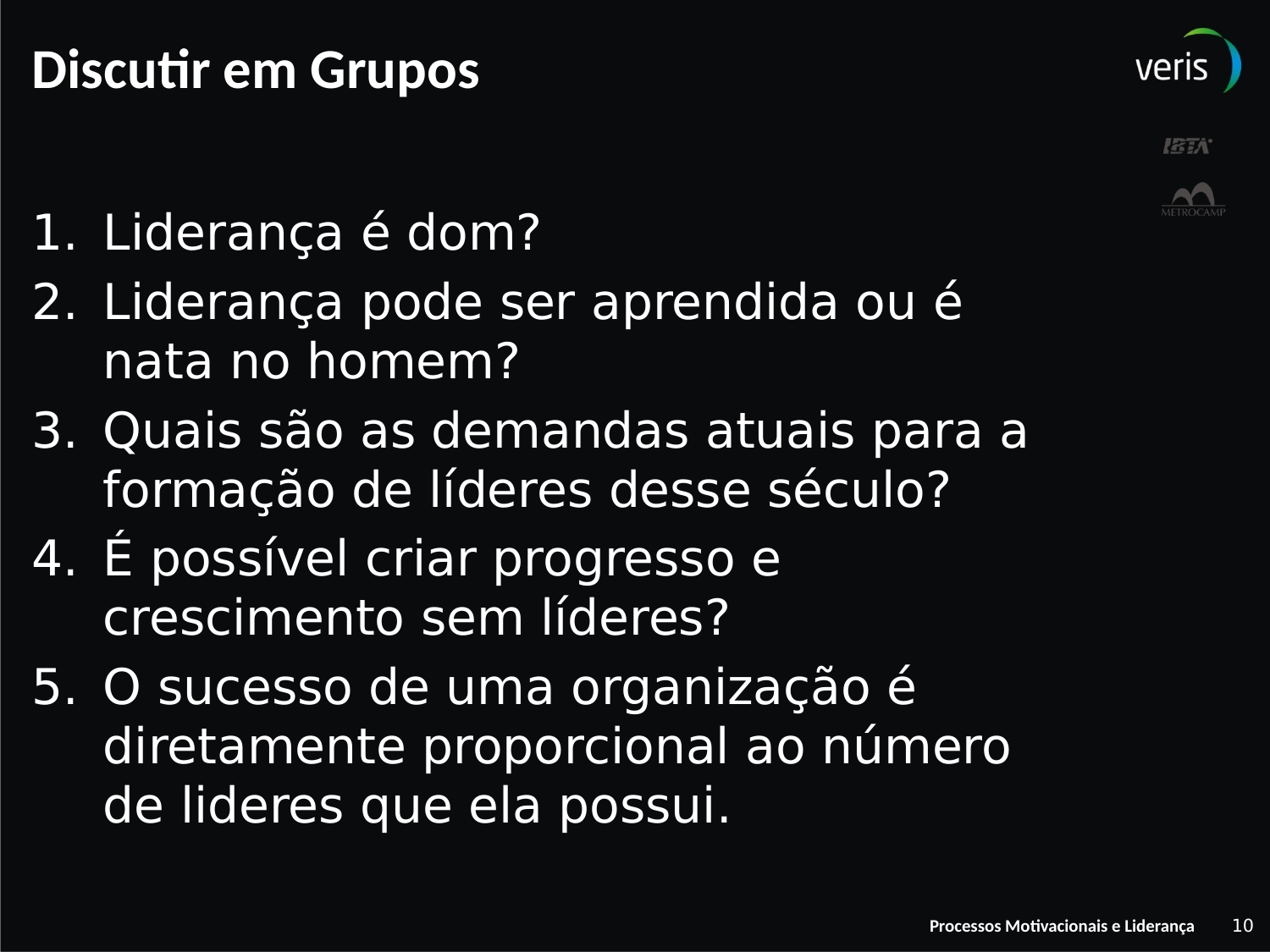

# Discutir em Grupos
Liderança é dom?
Liderança pode ser aprendida ou é nata no homem?
Quais são as demandas atuais para a formação de líderes desse século?
É possível criar progresso e crescimento sem líderes?
O sucesso de uma organização é diretamente proporcional ao número de lideres que ela possui.

10
Processos Motivacionais e Liderança